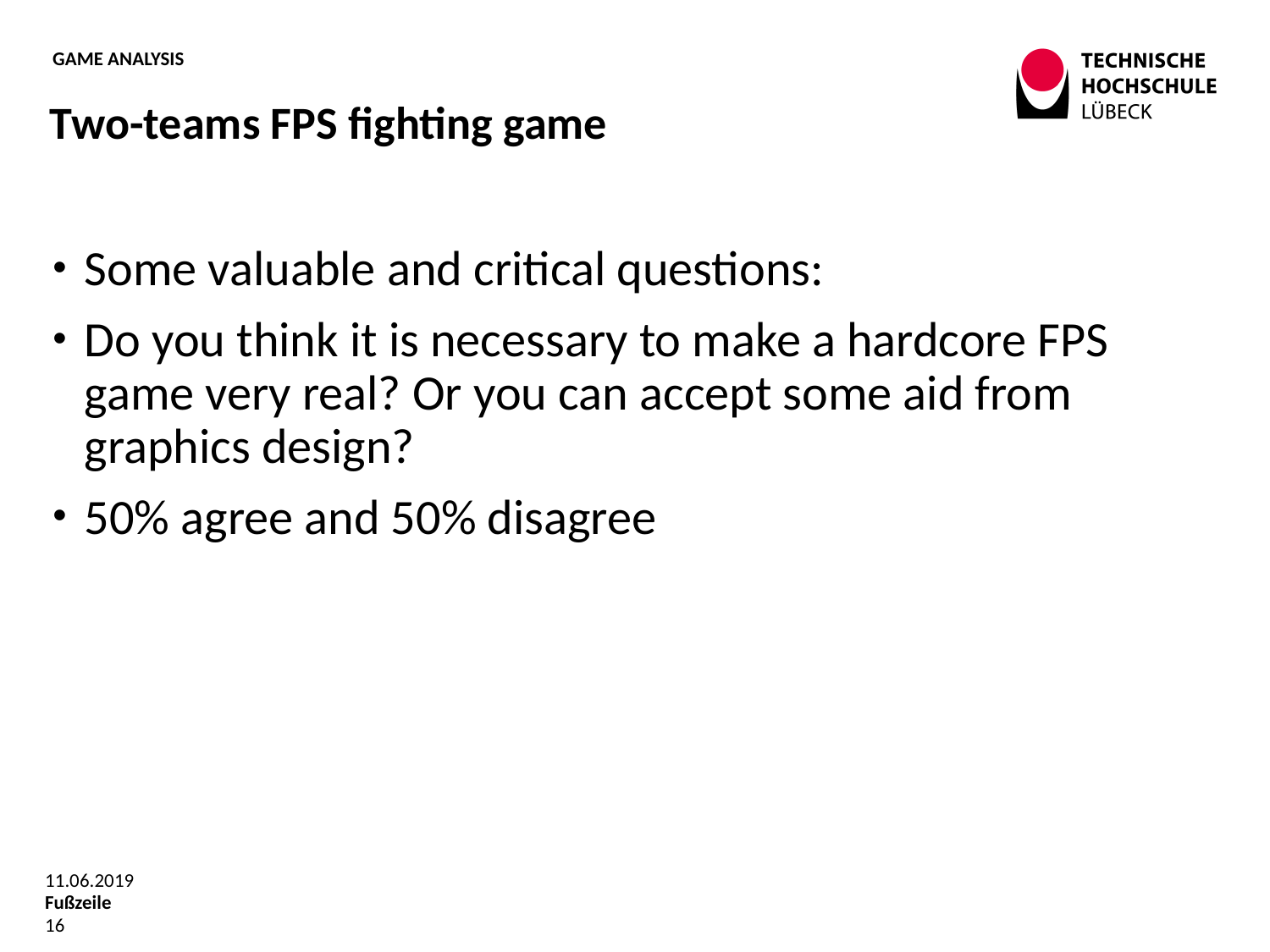

# GAMe analysis
Two-teams FPS fighting game
Some valuable and critical questions:
Do you think it is necessary to make a hardcore FPS game very real? Or you can accept some aid from graphics design?
50% agree and 50% disagree

11.06.2019
Fußzeile

16